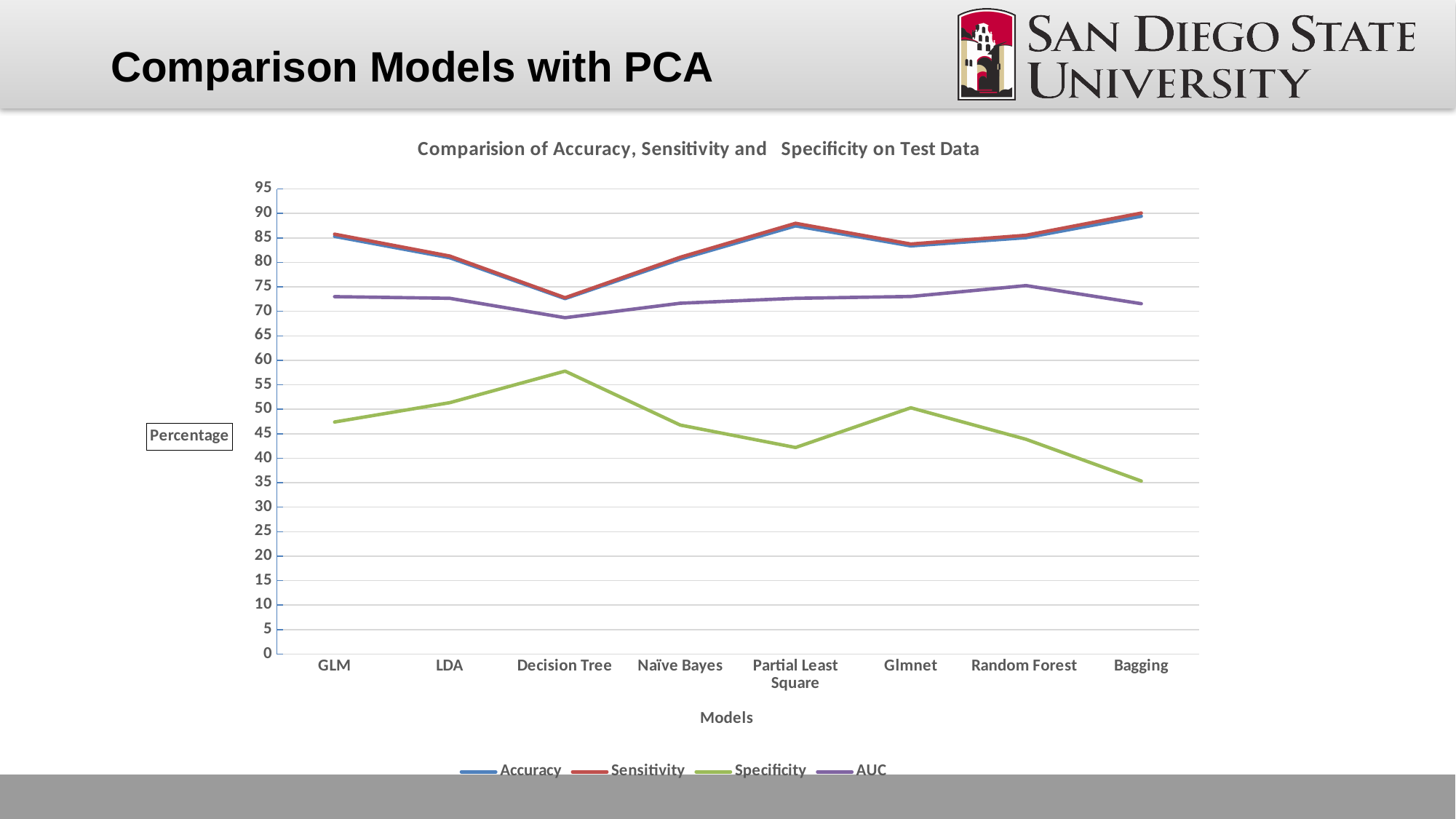

Comparison Models with PCA

### Chart:            Comparision of Accuracy, Sensitivity and   Specificity on Test Data

| Category | Accuracy | Sensitivity | Specificity | AUC |
|---|---|---|---|---|
| GLM | 85.31 | 85.76 | 47.4 | 73.0 |
| LDA | 80.94 | 81.29 | 51.35 | 72.66 |
| Decision Tree | 72.6 | 72.78 | 57.8 | 68.7 |
| Naïve Bayes | 80.66 | 81.05 | 46.78 | 71.66 |
| Partial Least Square | 87.45 | 87.98 | 42.2 | 72.66 |
| Glmnet | 83.36 | 83.75 | 50.31 | 73.04 |
| Random Forest  | 85.05 | 85.54 | 43.87 | 75.26 |
| Bagging | 89.42 | 90.07 | 35.34 | 71.56 |